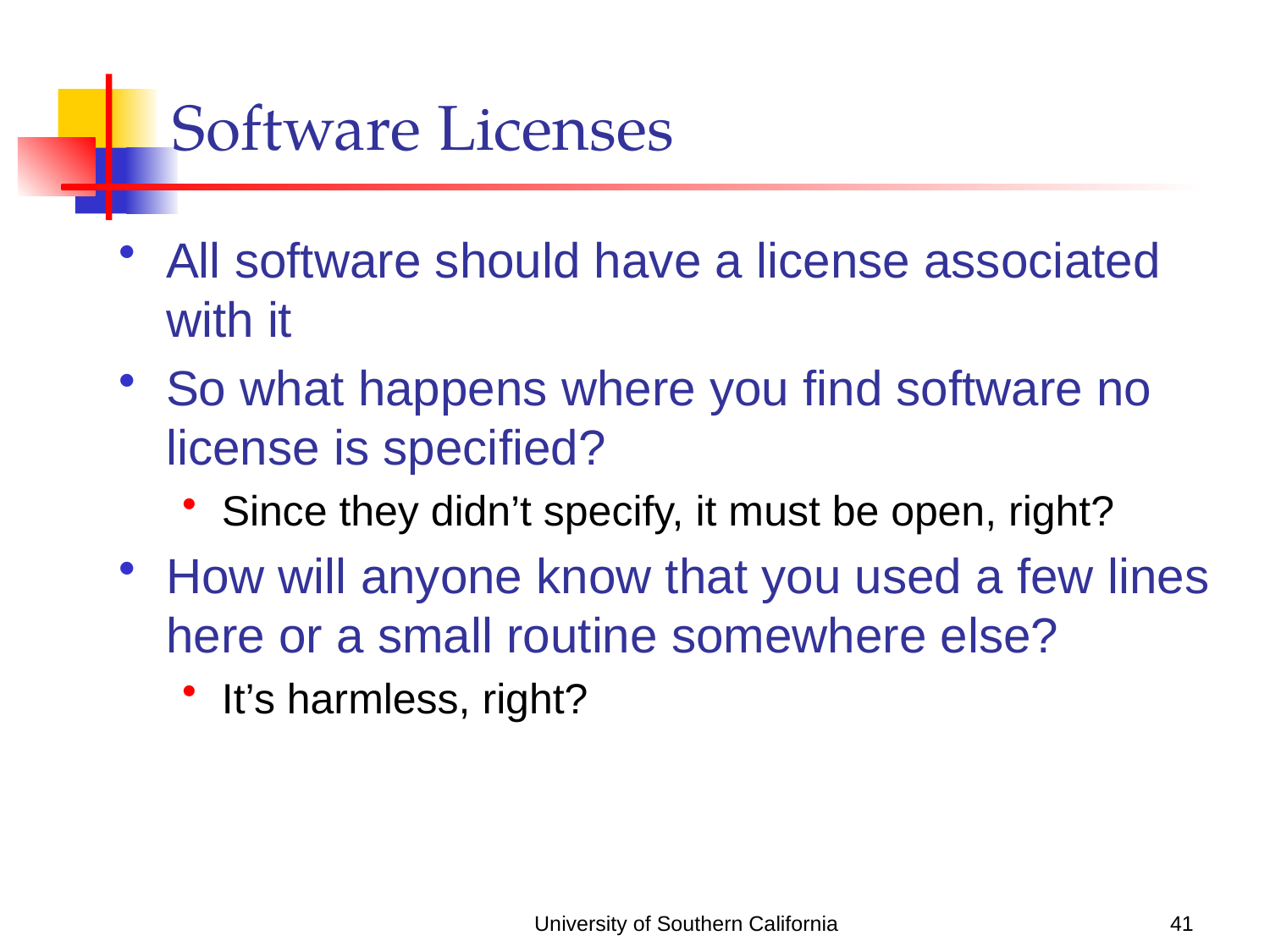

# Software Licenses
All software should have a license associated with it
So what happens where you find software no license is specified?
Since they didn’t specify, it must be open, right?
How will anyone know that you used a few lines here or a small routine somewhere else?
It’s harmless, right?
University of Southern California
41